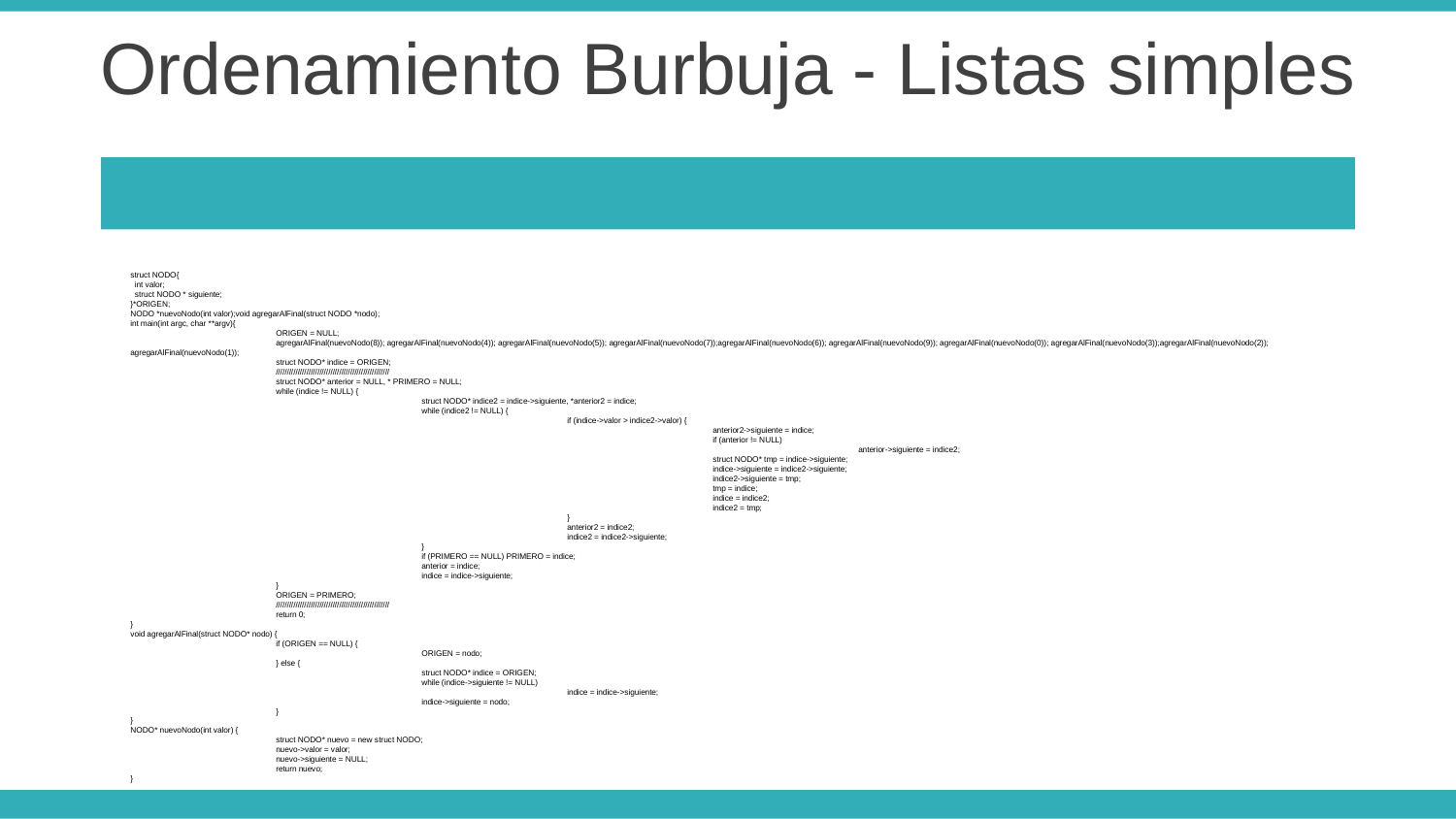

Ordenamiento Burbuja - Listas simples

struct NODO{
  int valor;
  struct NODO * siguiente;
}*ORIGEN;
NODO *nuevoNodo(int valor);void agregarAlFinal(struct NODO *nodo);
int main(int argc, char **argv){
	ORIGEN = NULL;
	agregarAlFinal(nuevoNodo(8)); agregarAlFinal(nuevoNodo(4)); agregarAlFinal(nuevoNodo(5)); agregarAlFinal(nuevoNodo(7));agregarAlFinal(nuevoNodo(6)); agregarAlFinal(nuevoNodo(9)); agregarAlFinal(nuevoNodo(0)); agregarAlFinal(nuevoNodo(3));agregarAlFinal(nuevoNodo(2)); agregarAlFinal(nuevoNodo(1));
	struct NODO* indice = ORIGEN;
	////////////////////////////////////////////////////
	struct NODO* anterior = NULL, * PRIMERO = NULL;
	while (indice != NULL) {
		struct NODO* indice2 = indice->siguiente, *anterior2 = indice;
		while (indice2 != NULL) {
			if (indice->valor > indice2->valor) {
				anterior2->siguiente = indice;
				if (anterior != NULL)
					anterior->siguiente = indice2;
				struct NODO* tmp = indice->siguiente;
				indice->siguiente = indice2->siguiente;
				indice2->siguiente = tmp;
				tmp = indice;
				indice = indice2;
				indice2 = tmp;
			}
			anterior2 = indice2;
			indice2 = indice2->siguiente;
		}
		if (PRIMERO == NULL) PRIMERO = indice;
		anterior = indice;
		indice = indice->siguiente;
	}
	ORIGEN = PRIMERO;
	////////////////////////////////////////////////////
	return 0;
}
void agregarAlFinal(struct NODO* nodo) {
	if (ORIGEN == NULL) {
		ORIGEN = nodo;
	} else {
		struct NODO* indice = ORIGEN;
		while (indice->siguiente != NULL)
			indice = indice->siguiente;
		indice->siguiente = nodo;
	}
}
NODO* nuevoNodo(int valor) {
	struct NODO* nuevo = new struct NODO;
	nuevo->valor = valor;
	nuevo->siguiente = NULL;
	return nuevo;
}